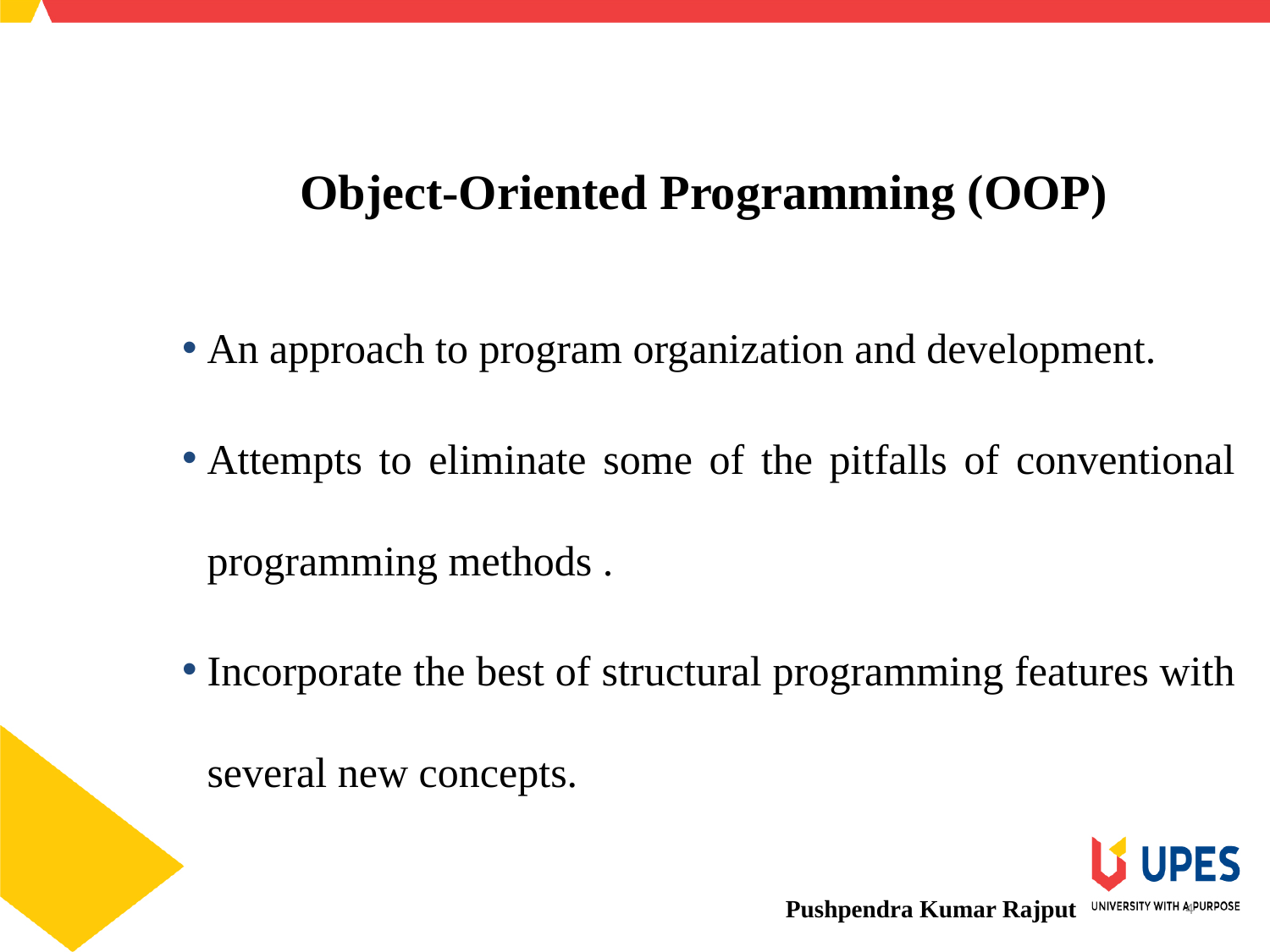

SCHOOL OF ENGINEERING & TECHNOLOGY
DEPARTMENT OF COMPUTER SCIENCE AND ENGINEERING
Object-Oriented Programming (OOP)
An approach to program organization and development.
Attempts to eliminate some of the pitfalls of conventional programming methods .
Incorporate the best of structural programming features with several new concepts.
Pushpendra Kumar Rajput
4